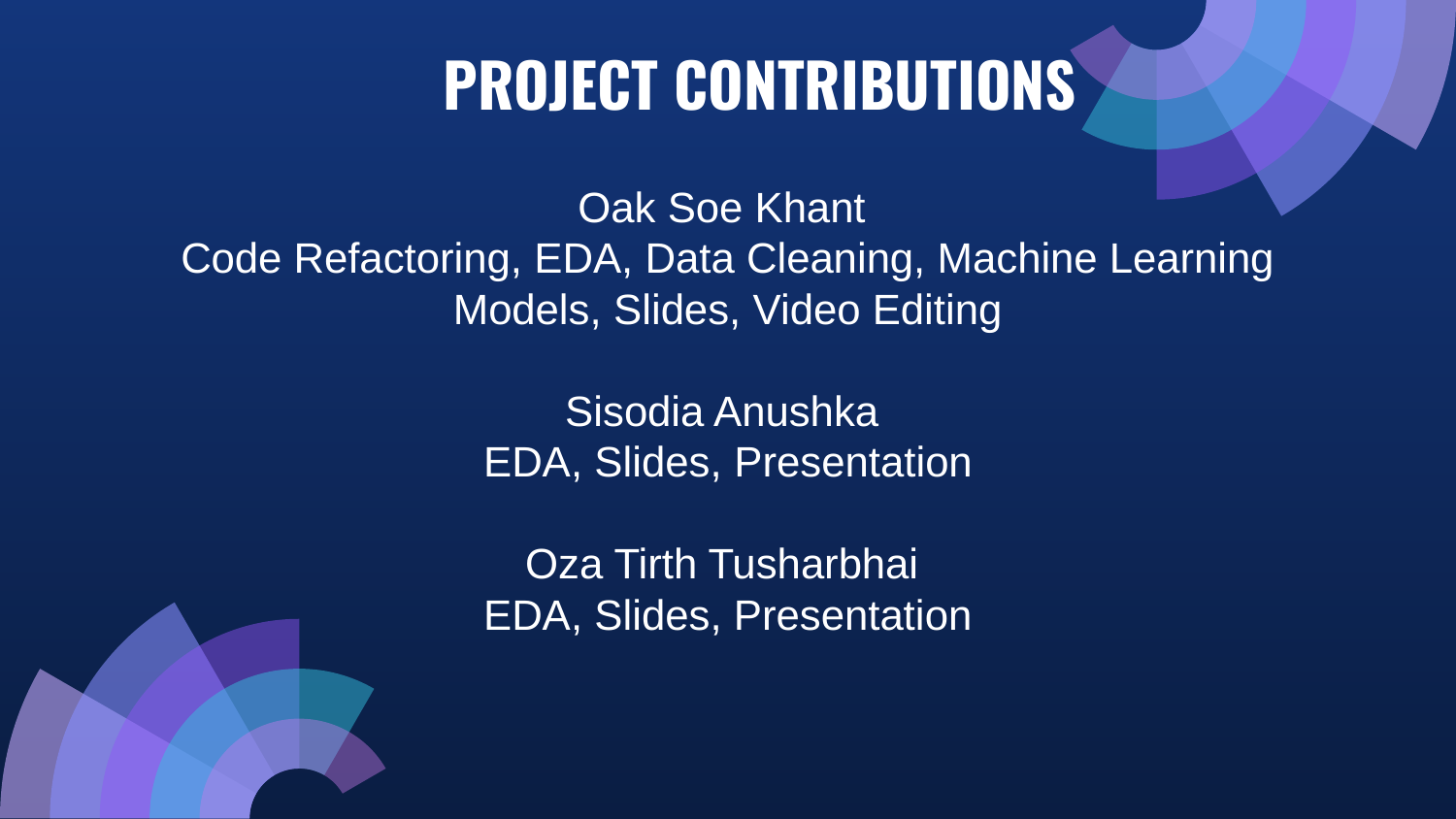

PROJECT CONTRIBUTIONS
# Oak Soe Khant
Code Refactoring, EDA, Data Cleaning, Machine Learning Models, Slides, Video Editing

Sisodia Anushka
EDA, Slides, Presentation

Oza Tirth Tusharbhai
EDA, Slides, Presentation